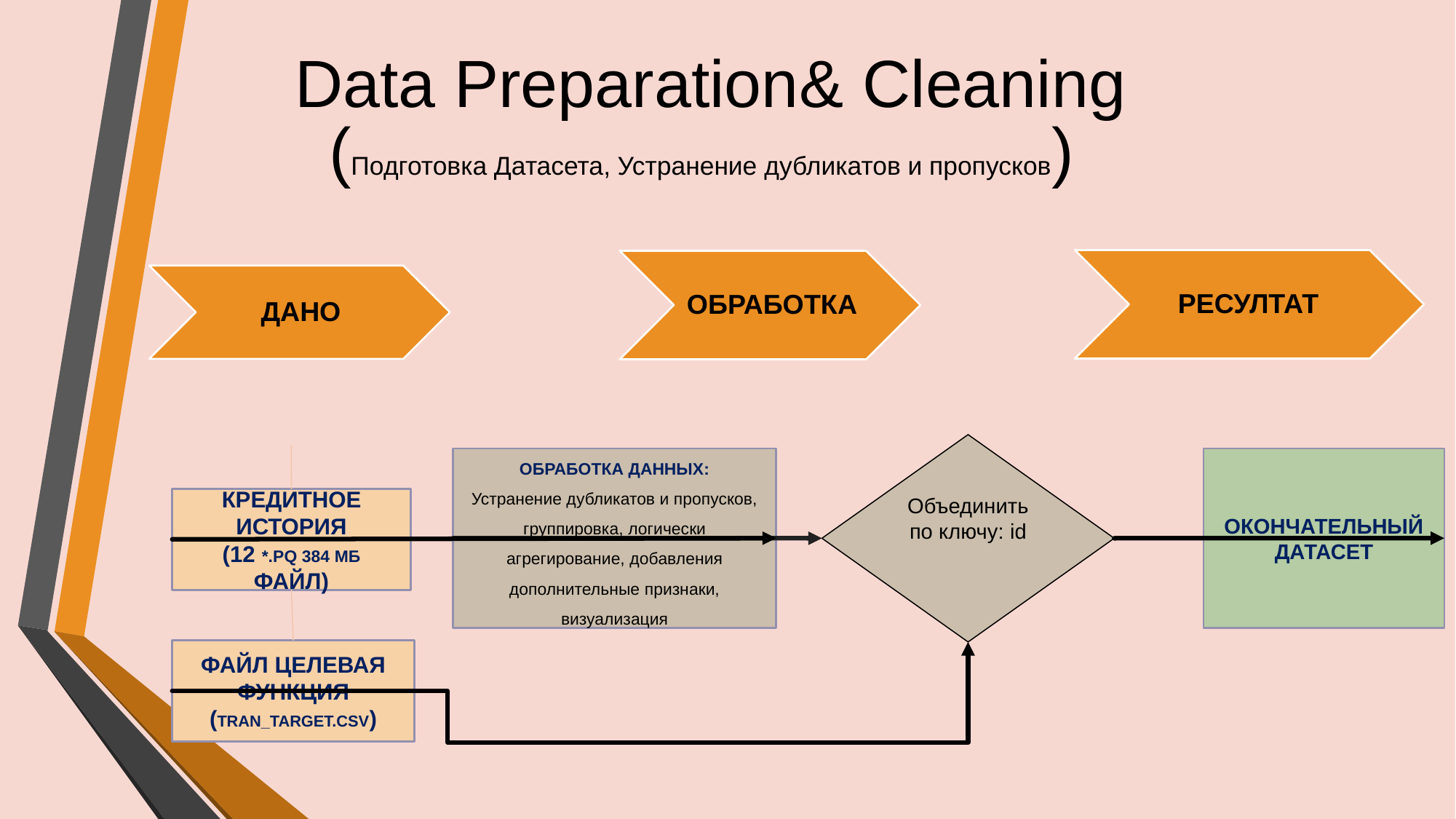

Data Preparation& Cleaning
(Подготовка Датасета, Устранение дубликатов и пропусков)
РЕСУЛТАТ

Обработка

ДаНО

Обработка данных:
Устранение дубликатов и пропусков, группировка, логически агрегирование, добавления дополнительные признаки, визуализация
Окончательный датасет
Объединить по ключу: id

Кредитное история
(12 *.pq 384 мб файл)
Файл целевая функция (tran_target.csv)